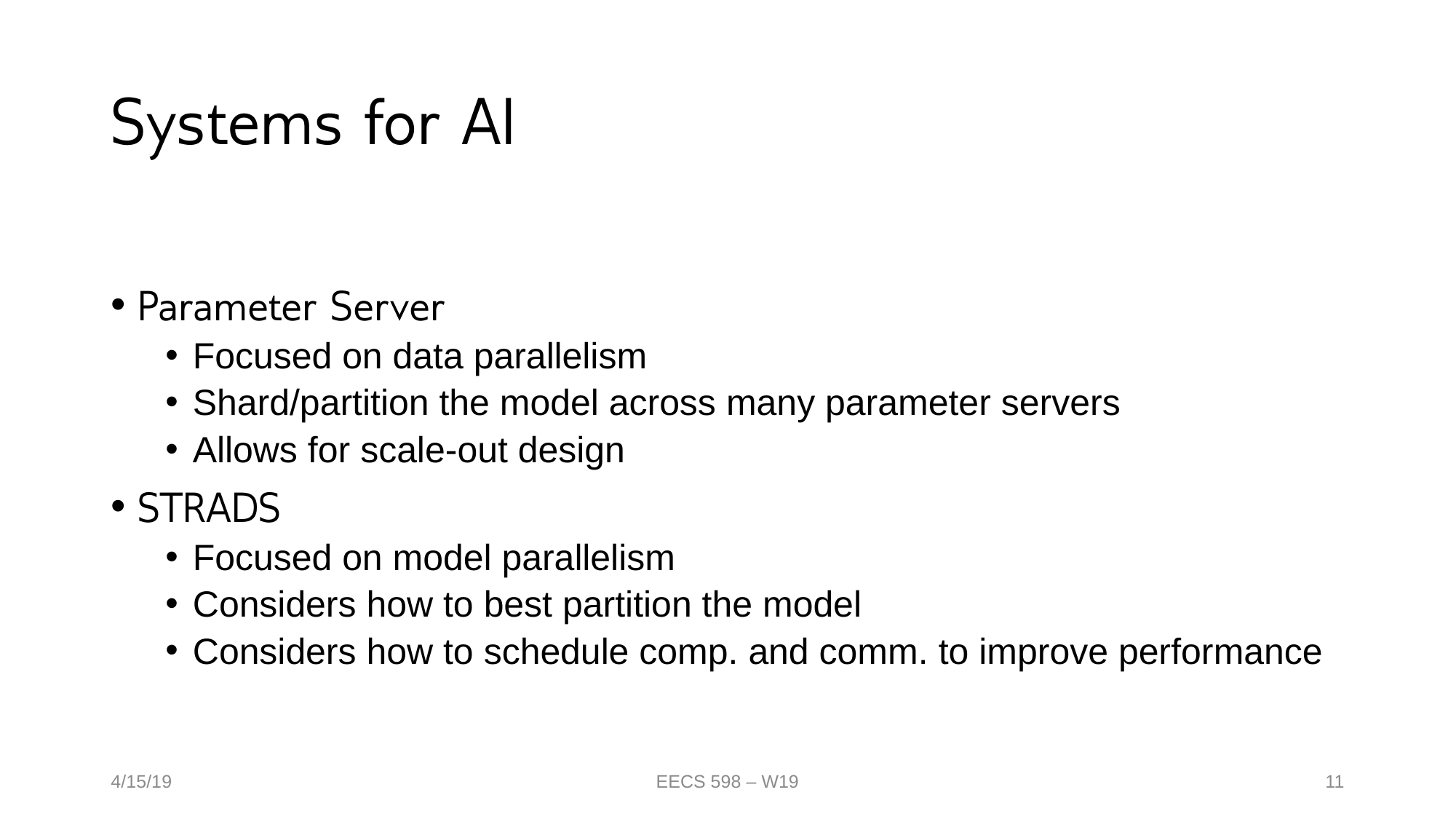

# Systems for AI
Parameter Server
Focused on data parallelism
Shard/partition the model across many parameter servers
Allows for scale-out design
STRADS
Focused on model parallelism
Considers how to best partition the model
Considers how to schedule comp. and comm. to improve performance
4/15/19
EECS 598 – W19
11